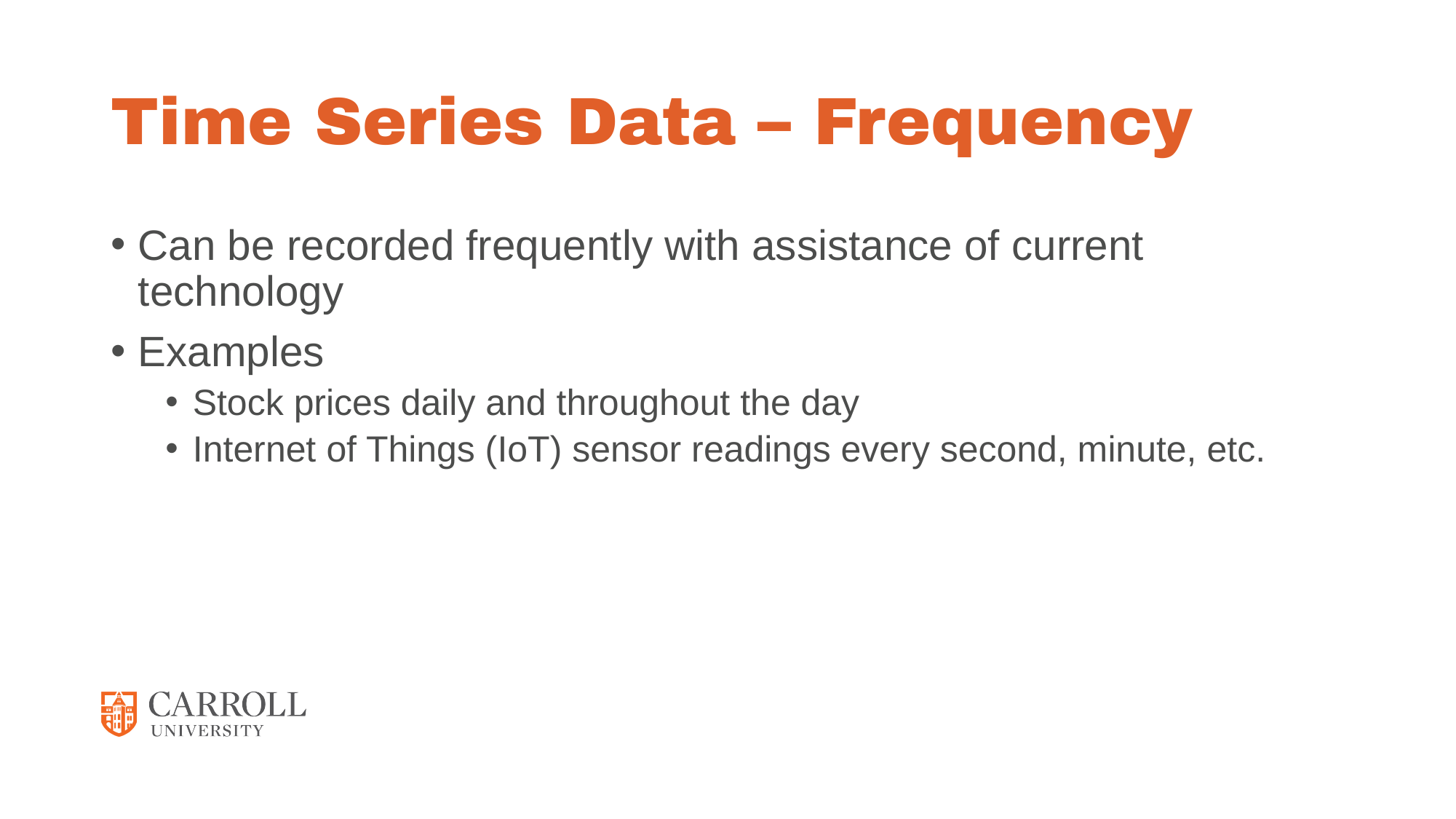

# Time Series Data – Frequency
Can be recorded frequently with assistance of current technology
Examples
Stock prices daily and throughout the day
Internet of Things (IoT) sensor readings every second, minute, etc.